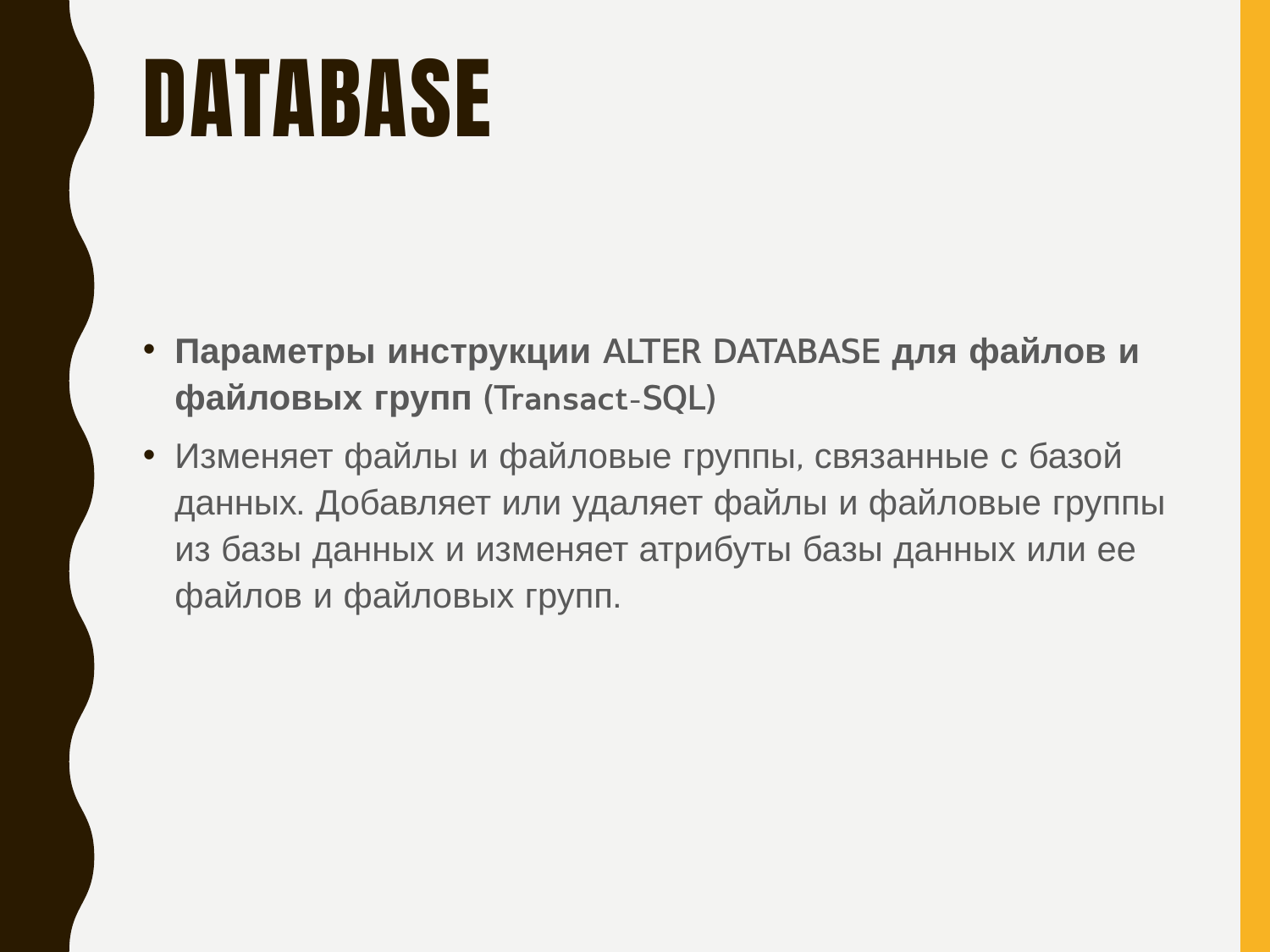

# DATABASE
Параметры инструкции ALTER DATABASE для файлов и файловых групп (Transact-SQL)
Изменяет файлы и файловые группы, связанные с базой данных. Добавляет или удаляет файлы и файловые группы из базы данных и изменяет атрибуты базы данных или ее файлов и файловых групп.